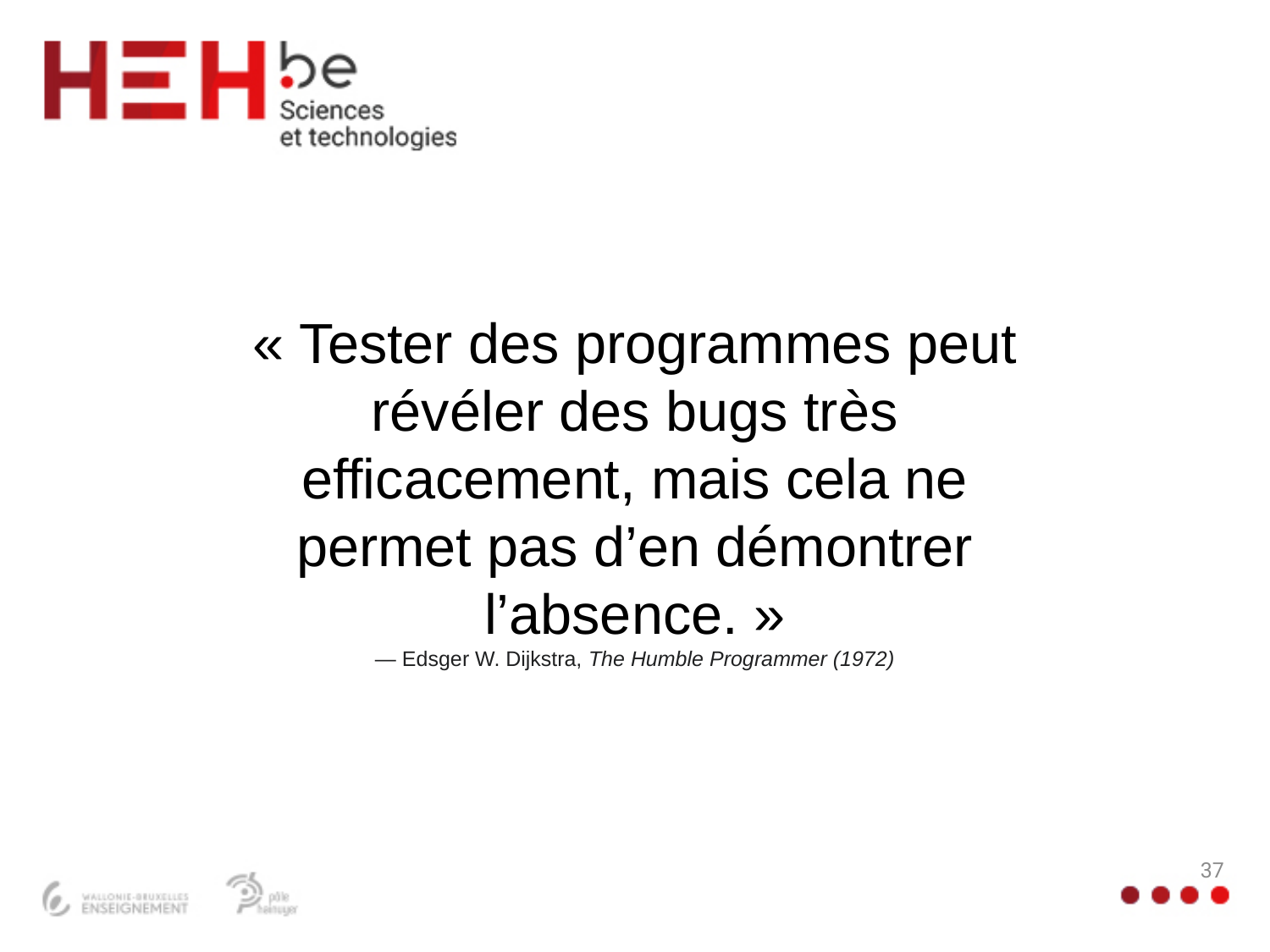

« Tester des programmes peut révéler des bugs très efficacement, mais cela ne permet pas d’en démontrer l’absence. »
— Edsger W. Dijkstra, The Humble Programmer (1972)
37